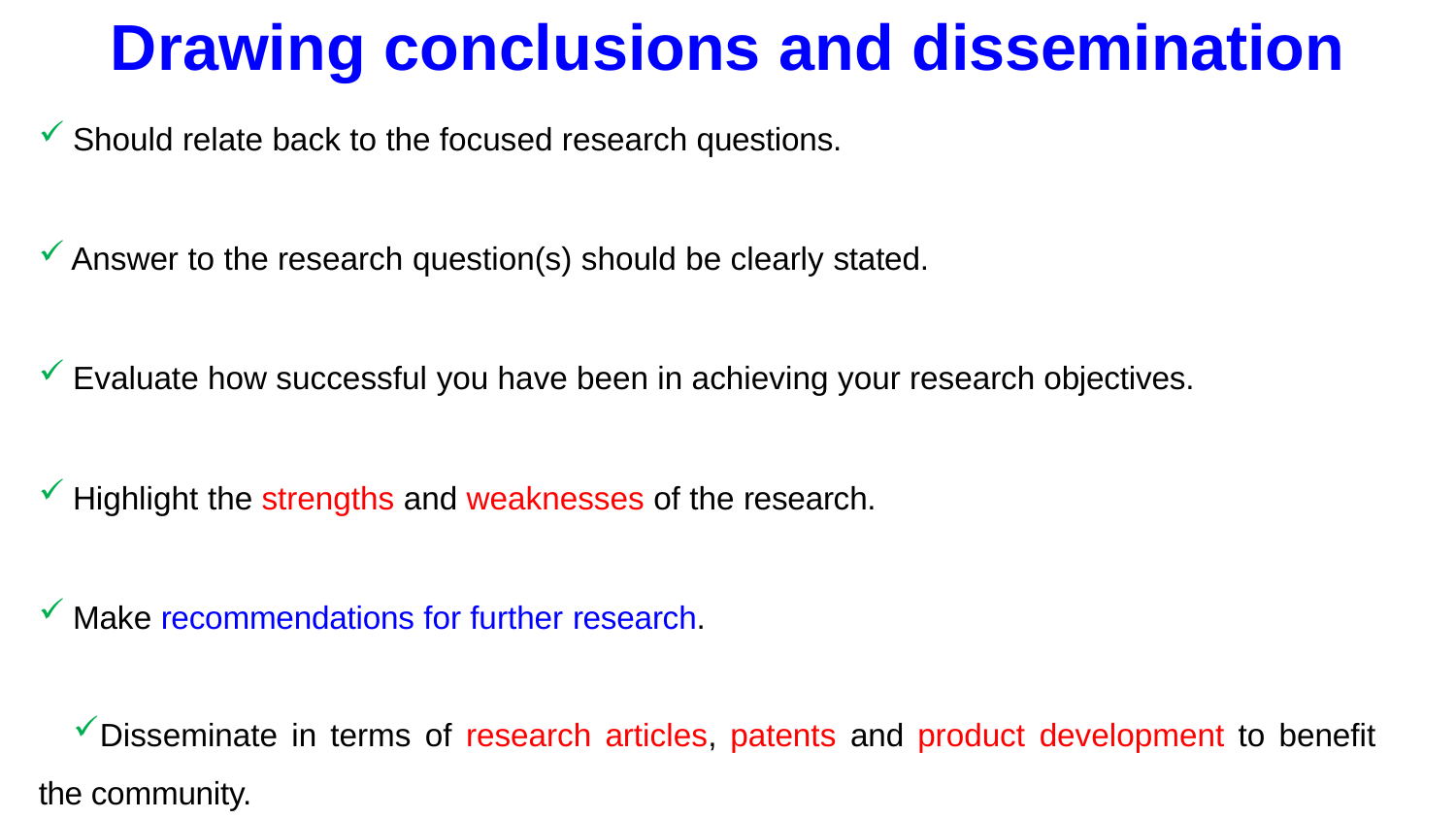

# Drawing conclusions and dissemination
Should relate back to the focused research questions.

Answer to the research question(s) should be clearly stated.

Evaluate how successful you have been in achieving your research objectives.

Highlight the strengths and weaknesses of the research.

Make recommendations for further research.

Disseminate in terms of research articles, patents and product development to benefit the community.